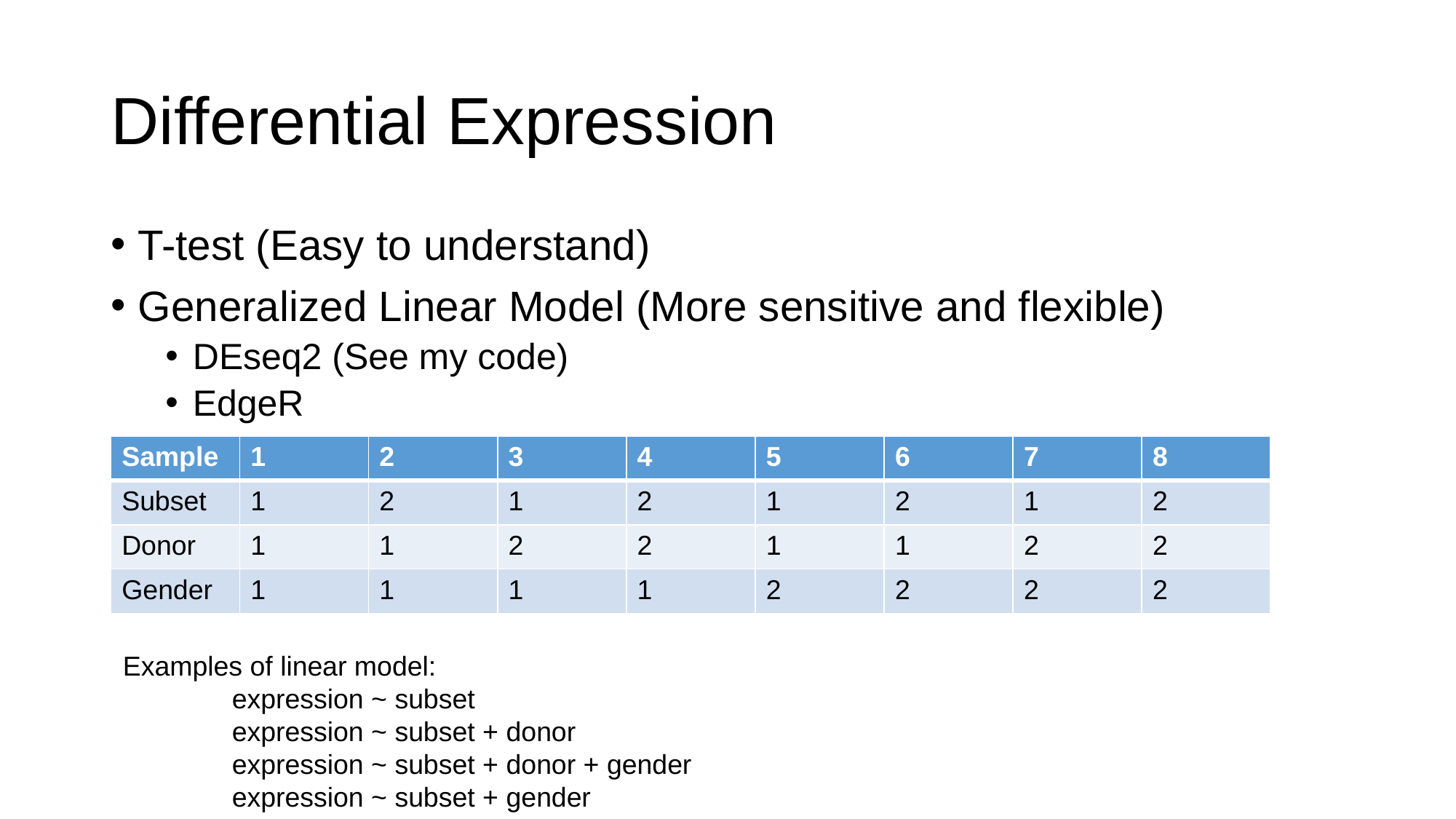

# Differential Expression
T-test (Easy to understand)
Generalized Linear Model (More sensitive and flexible)
DEseq2 (See my code)
EdgeR
| Sample | 1 | 2 | 3 | 4 | 5 | 6 | 7 | 8 |
| --- | --- | --- | --- | --- | --- | --- | --- | --- |
| Subset | 1 | 2 | 1 | 2 | 1 | 2 | 1 | 2 |
| Donor | 1 | 1 | 2 | 2 | 1 | 1 | 2 | 2 |
| Gender | 1 | 1 | 1 | 1 | 2 | 2 | 2 | 2 |
Examples of linear model:
	expression ~ subset
	expression ~ subset + donor
	expression ~ subset + donor + gender
	expression ~ subset + gender